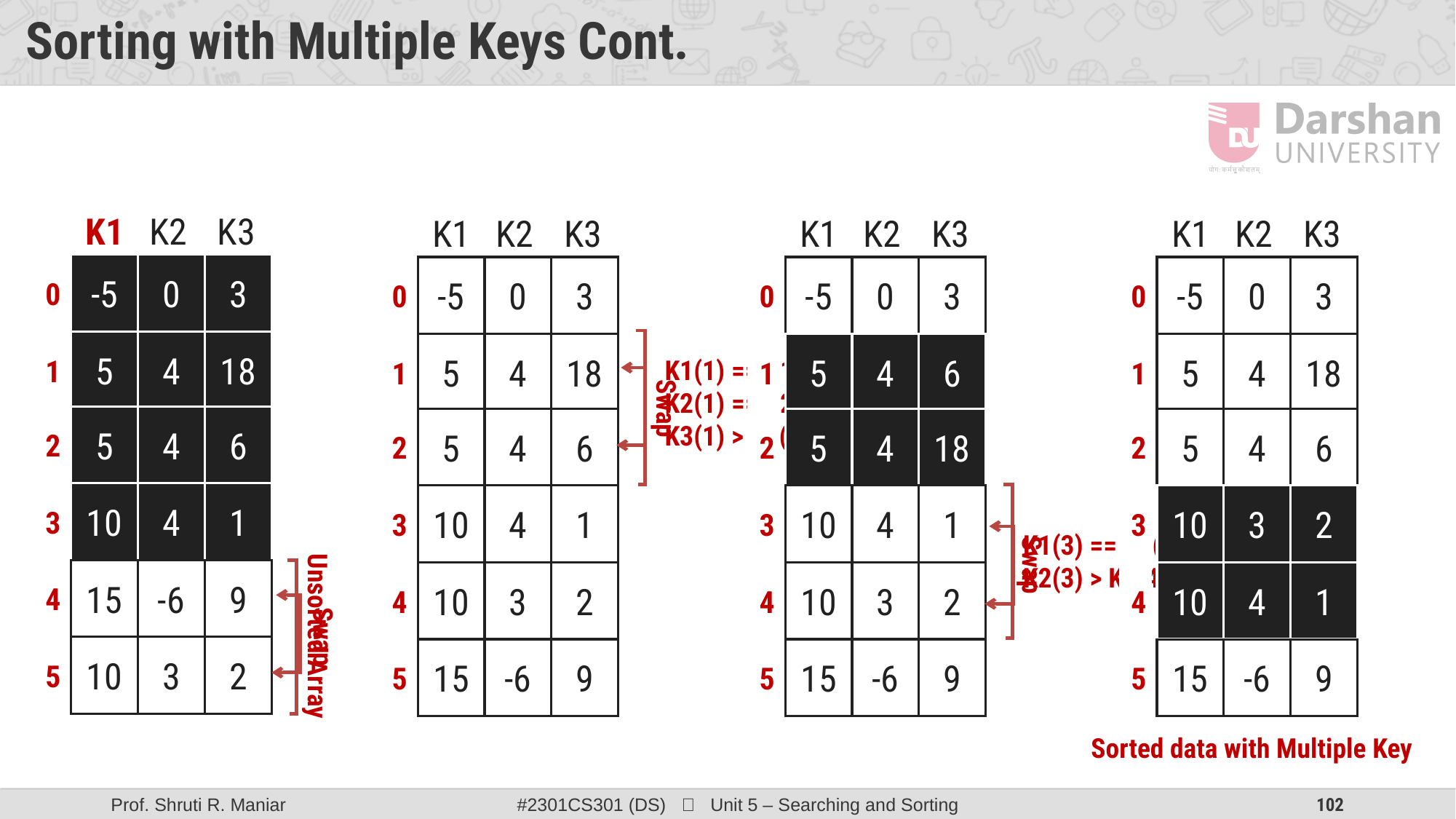

# Sorting with Multiple Keys Cont.
| K1 | K2 | K3 |
| --- | --- | --- |
| K1 | K2 | K3 |
| --- | --- | --- |
| K1 | K2 | K3 |
| --- | --- | --- |
| K1 | K2 | K3 |
| --- | --- | --- |
0
-5
0
3
0
-5
0
3
0
-5
0
3
0
-5
0
3
1
5
4
18
1
5
4
18
1
5
4
6
1
5
4
18
K1(1) == K1(2)
K2(1) == K2(2)
K3(1) > K3(2)
Swap

2
5
4
6
2
5
4
6
2
5
4
18
2
5
4
6
3
10
4
1
3
10
4
1
3
10
4
1
3
10
3
2
K1(3) == K1(4)
K2(3) > K2(4)
Swap

4
15
-6
9
4
10
3
2
4
10
3
2
4
10
4
1
Swap
Unsorted Array

5
10
3
2
5
15
-6
9
5
15
-6
9
5
15
-6
9
Sorted data with Multiple Key